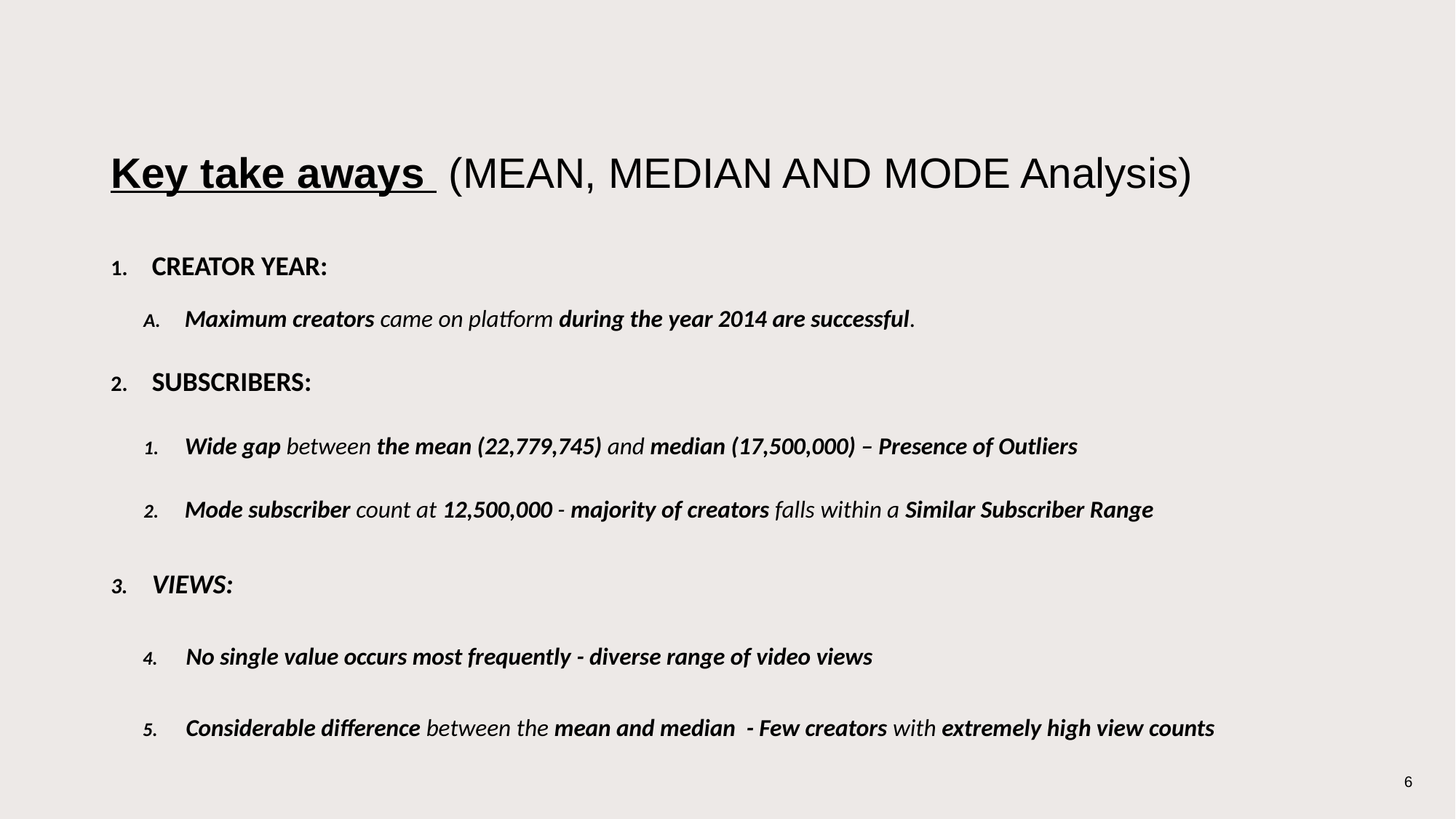

# Key take aways  (MEAN, MEDIAN AND MODE Analysis)
CREATOR YEAR:
Maximum creators came on platform during the year 2014 are successful.
SUBSCRIBERS:
Wide gap between the mean (22,779,745) and median (17,500,000) – Presence of Outliers
Mode subscriber count at 12,500,000 - majority of creators falls within a Similar Subscriber Range
VIEWS:
No single value occurs most frequently - diverse range of video views
Considerable difference between the mean and median  - Few creators with extremely high view counts

6